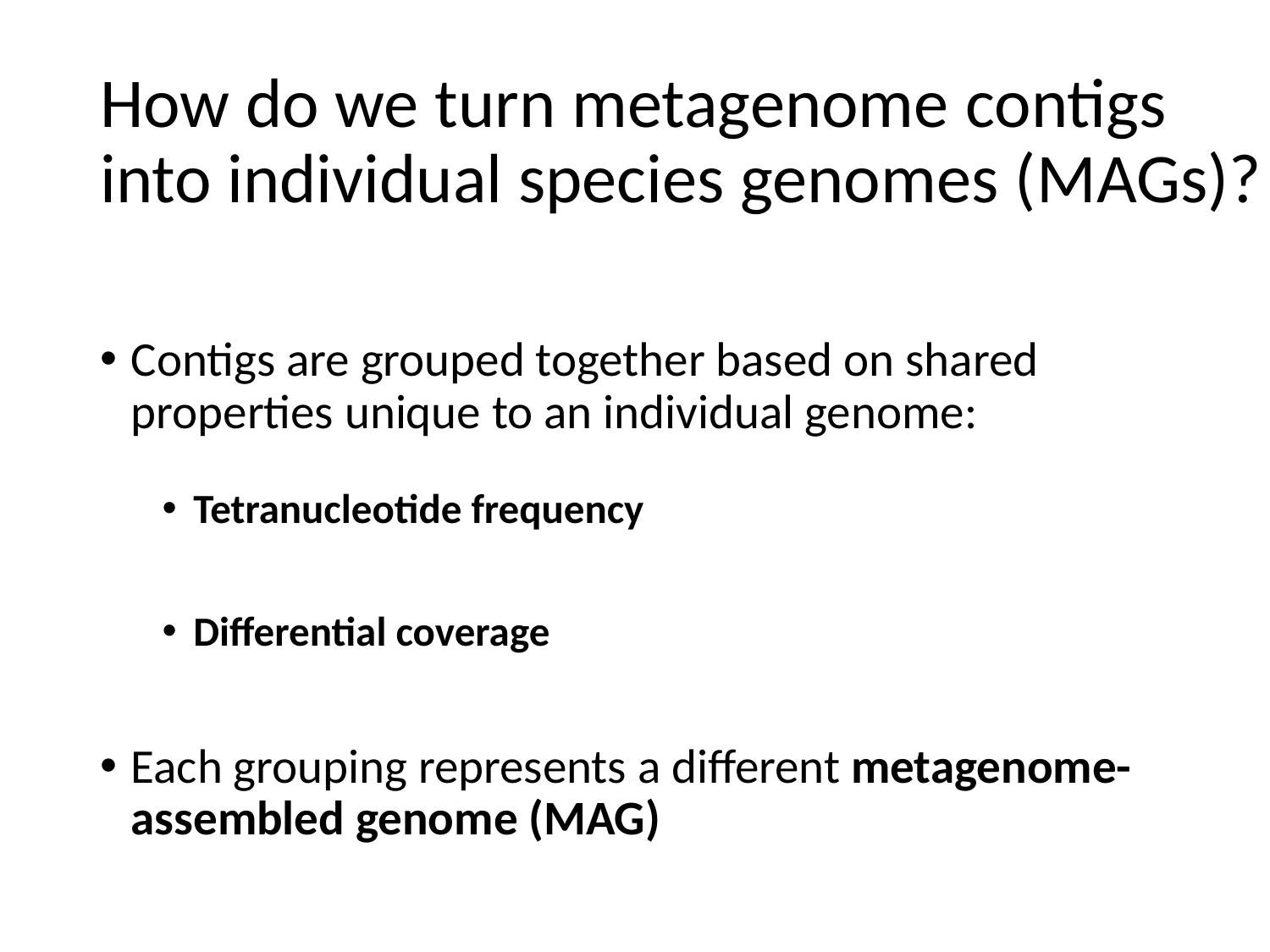

# How do we turn metagenome contigs into individual species genomes (MAGs)?

Contigs are grouped together based on shared properties unique to an individual genome:

Tetranucleotide frequency

Differential coverage

Each grouping represents a different metagenome-assembled genome (MAG)